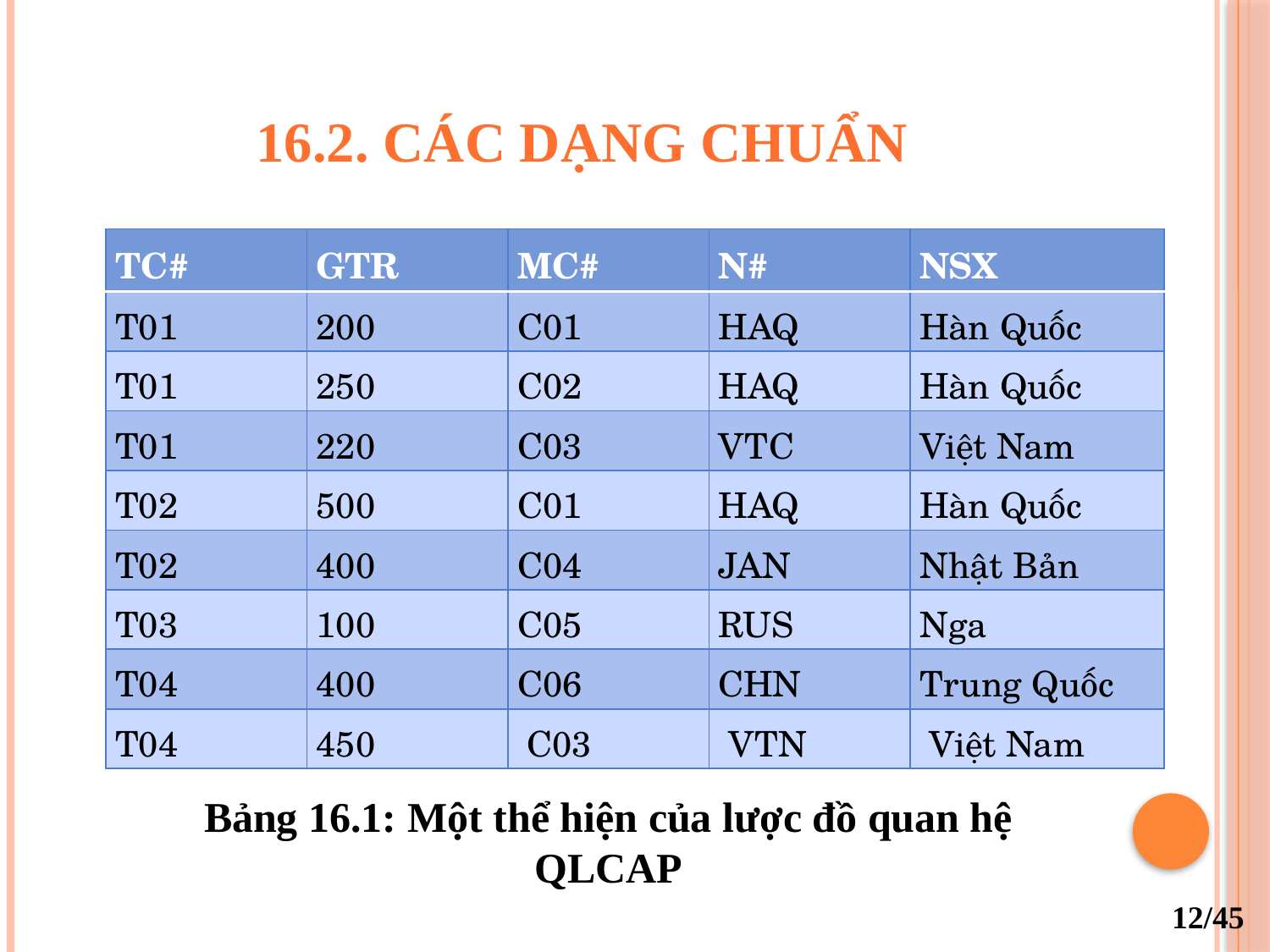

# 16.2. Các dạng chUẩn

| TC# | GTR | MC# | N# | NSX |
| --- | --- | --- | --- | --- |
| T01 | 200 | C01 | HAQ | Hàn Quốc |
| T01 | 250 | C02 | HAQ | Hàn Quốc |
| T01 | 220 | C03 | VTC | Việt Nam |
| T02 | 500 | C01 | HAQ | Hàn Quốc |
| T02 | 400 | C04 | JAN | Nhật Bản |
| T03 | 100 | C05 | RUS | Nga |
| T04 | 400 | C06 | CHN | Trung Quốc |
| T04 | 450 | C03 | VTN | Việt Nam |
Bảng 16.1: Một thể hiện của lược đồ quan hệ QLCAP
12/45